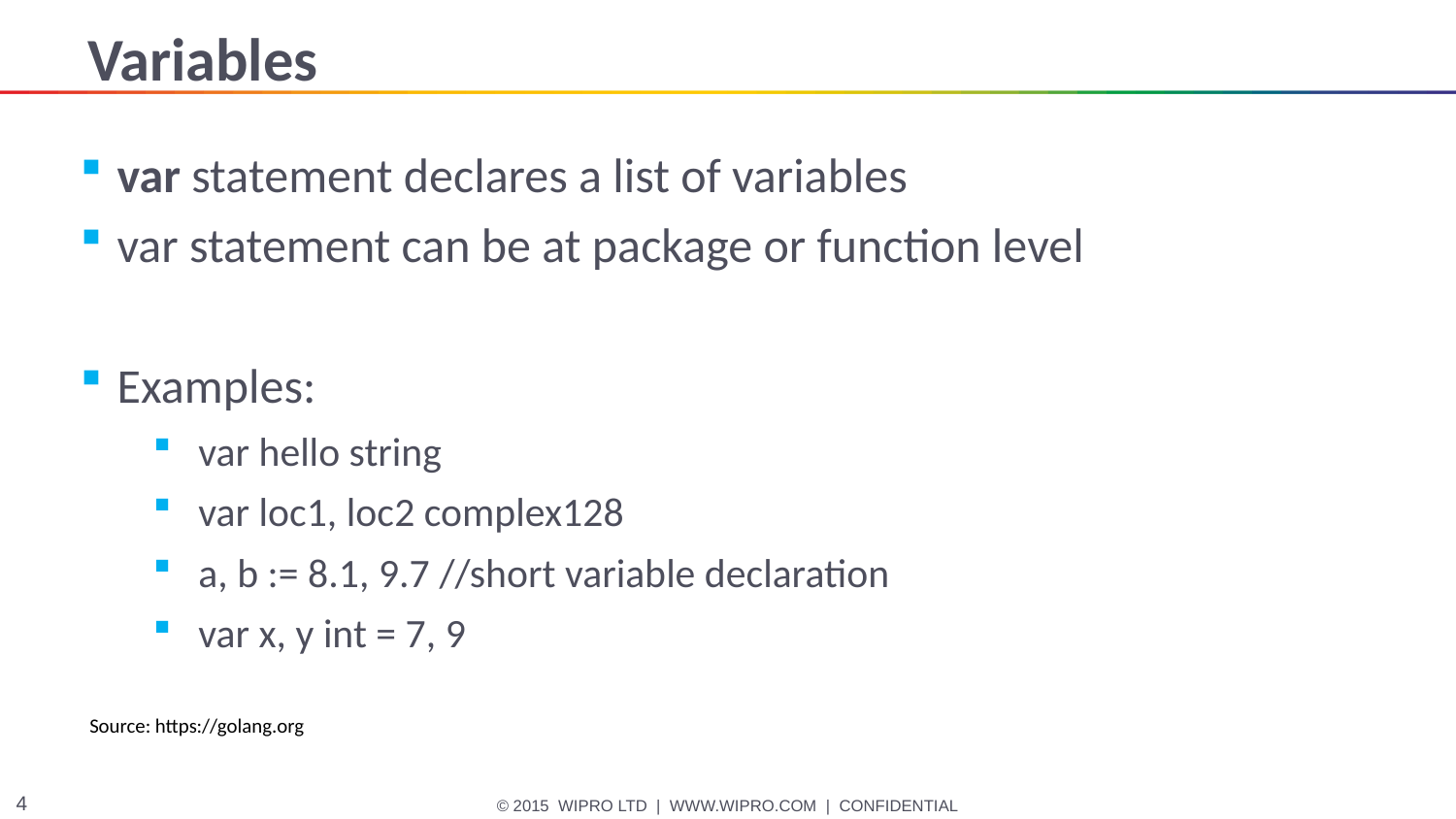

# Variables
var statement declares a list of variables
var statement can be at package or function level

Examples:
var hello string
var loc1, loc2 complex128
a, b := 8.1, 9.7 //short variable declaration
var x, y int = 7, 9
Source: https://golang.org